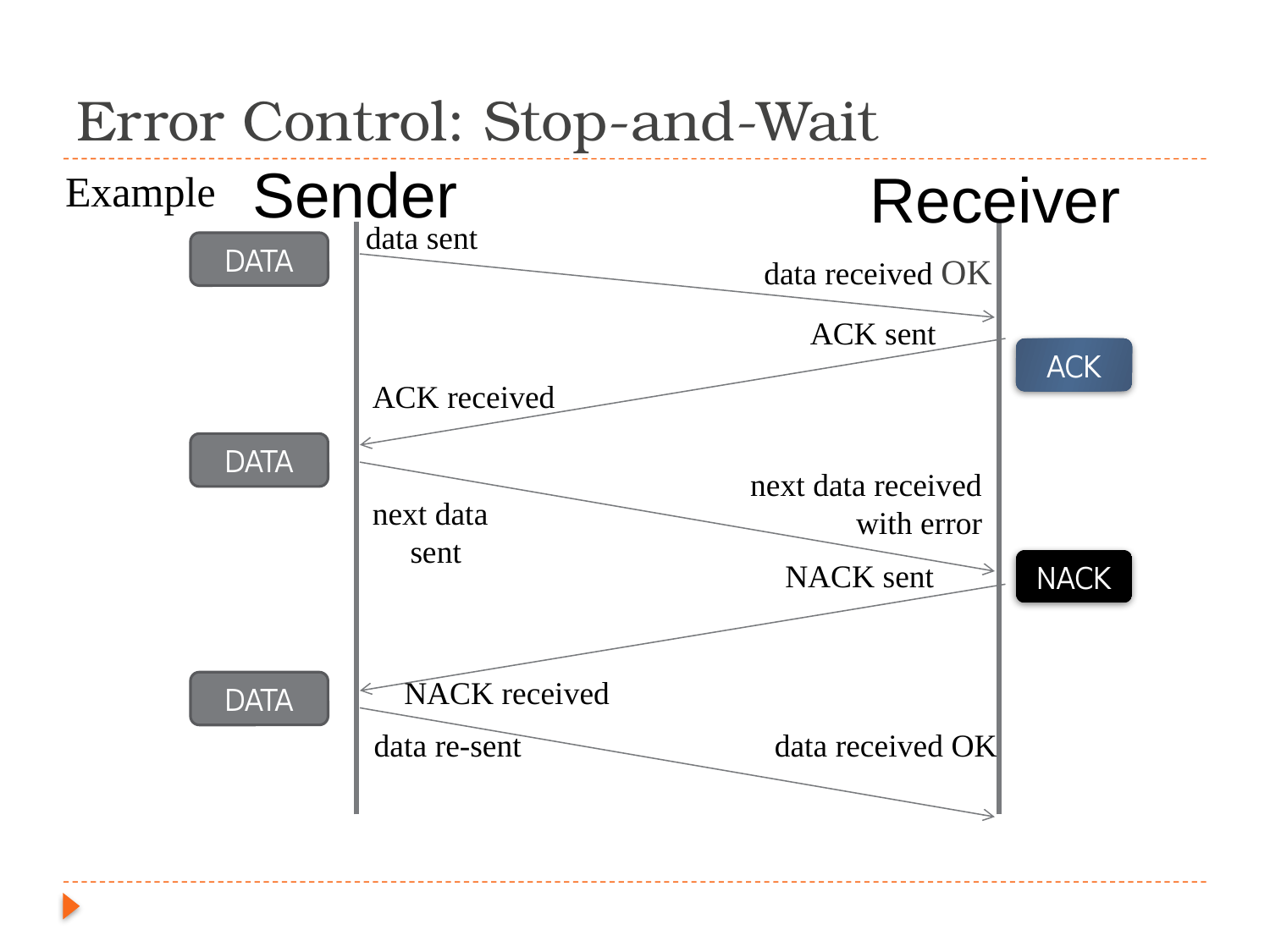

# Error Control: Stop-and-Wait
Sender
Receiver
Example
data sent
DATA
data received OK
ACK sent
ACK
ACK received
DATA
next data received with error
next data sent
NACK sent
NACK
NACK received
DATA
data re-sent
data received OK